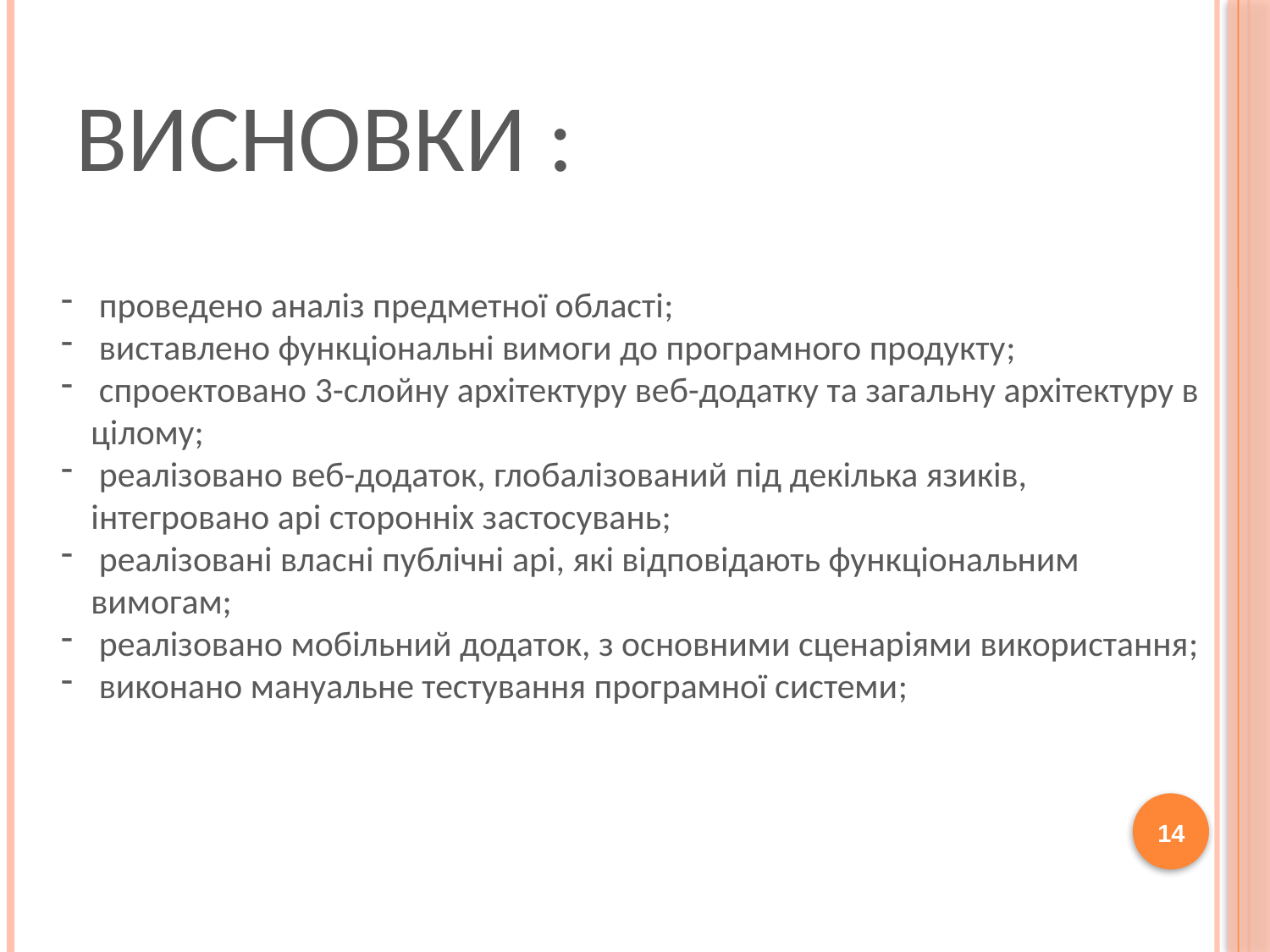

# Висновки :
 проведено аналіз предметної області;
 виставлено функціональні вимоги до програмного продукту;
 спроектовано 3-слойну архітектуру веб-додатку та загальну архітектуру в цілому;
 реалізовано веб-додаток, глобалізований під декілька язиків, інтегровано api сторонніх застосувань;
 реалізовані власні публічні api, які відповідають функціональним вимогам;
 реалізовано мобільний додаток, з основними сценаріями використання;
 виконано мануальне тестування програмної системи;
14